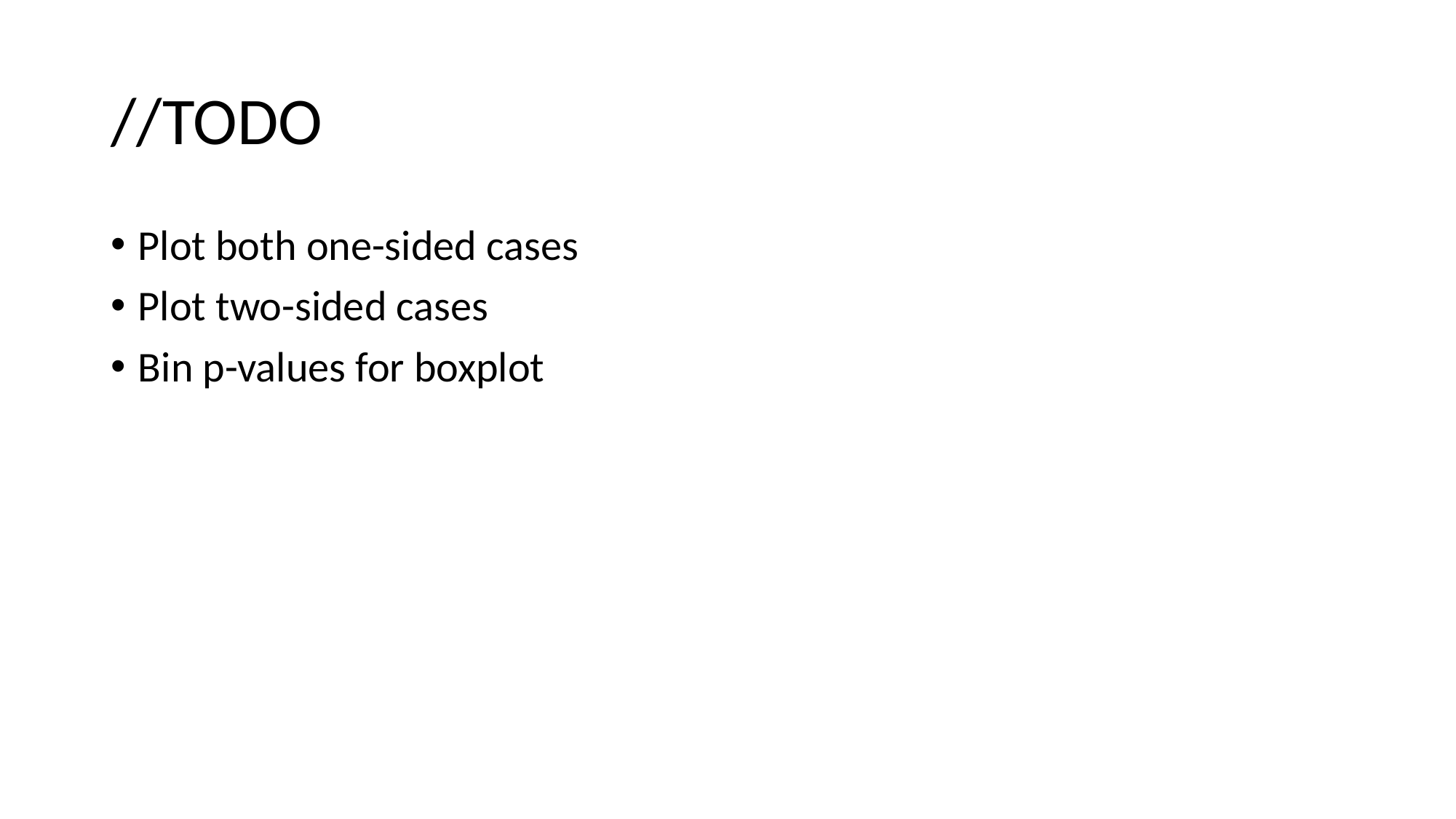

# //TODO
Plot both one-sided cases
Plot two-sided cases
Bin p-values for boxplot